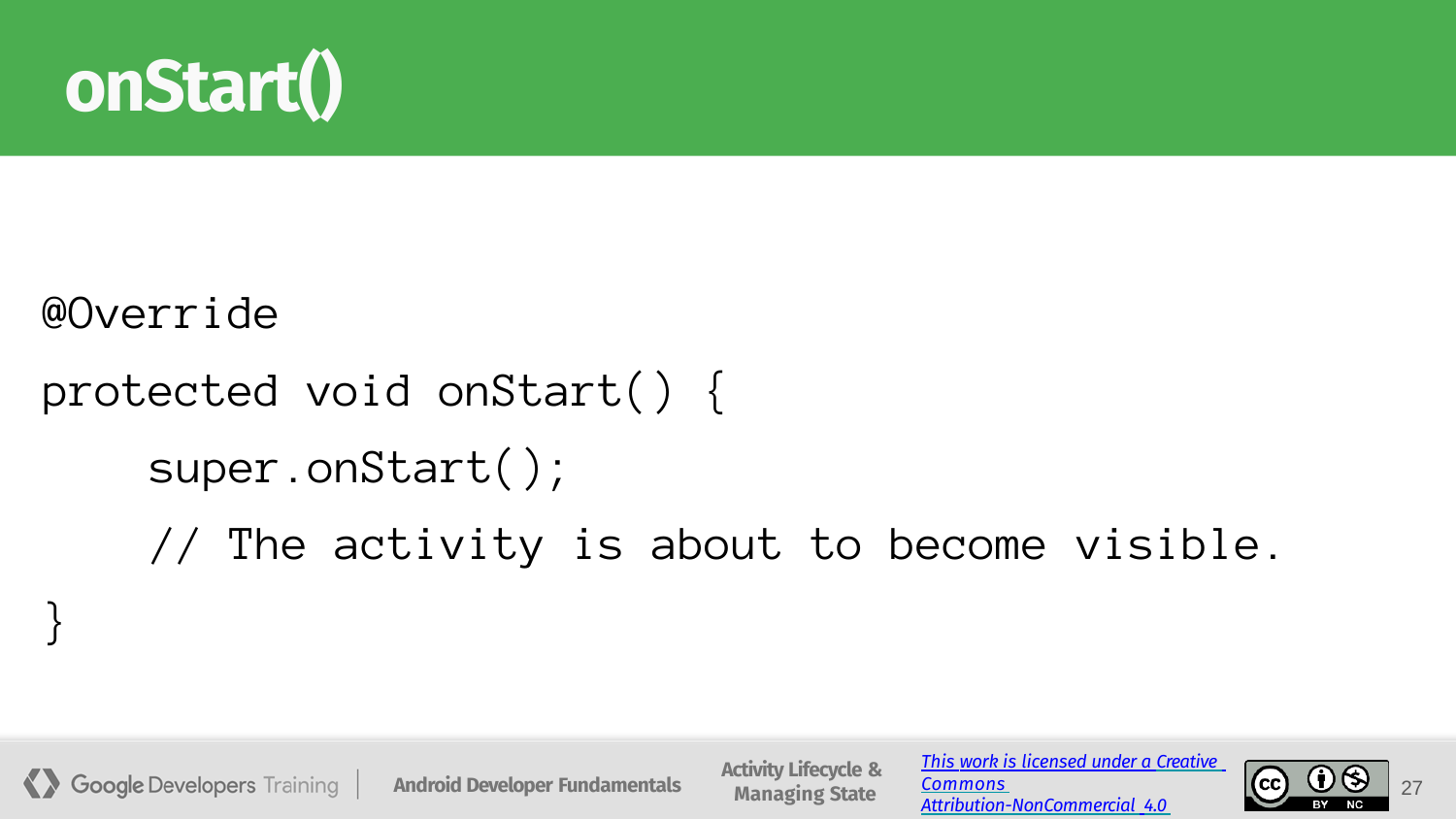

# onStart()
@Override
protected void onStart() {
super.onStart();
// The activity is about to become visible.
}
This work is licensed under a Creative  Commons Attribution-NonCommercial  4.0 International License
Activity Lifecycle &  Managing State

Android Developer Fundamentals
27